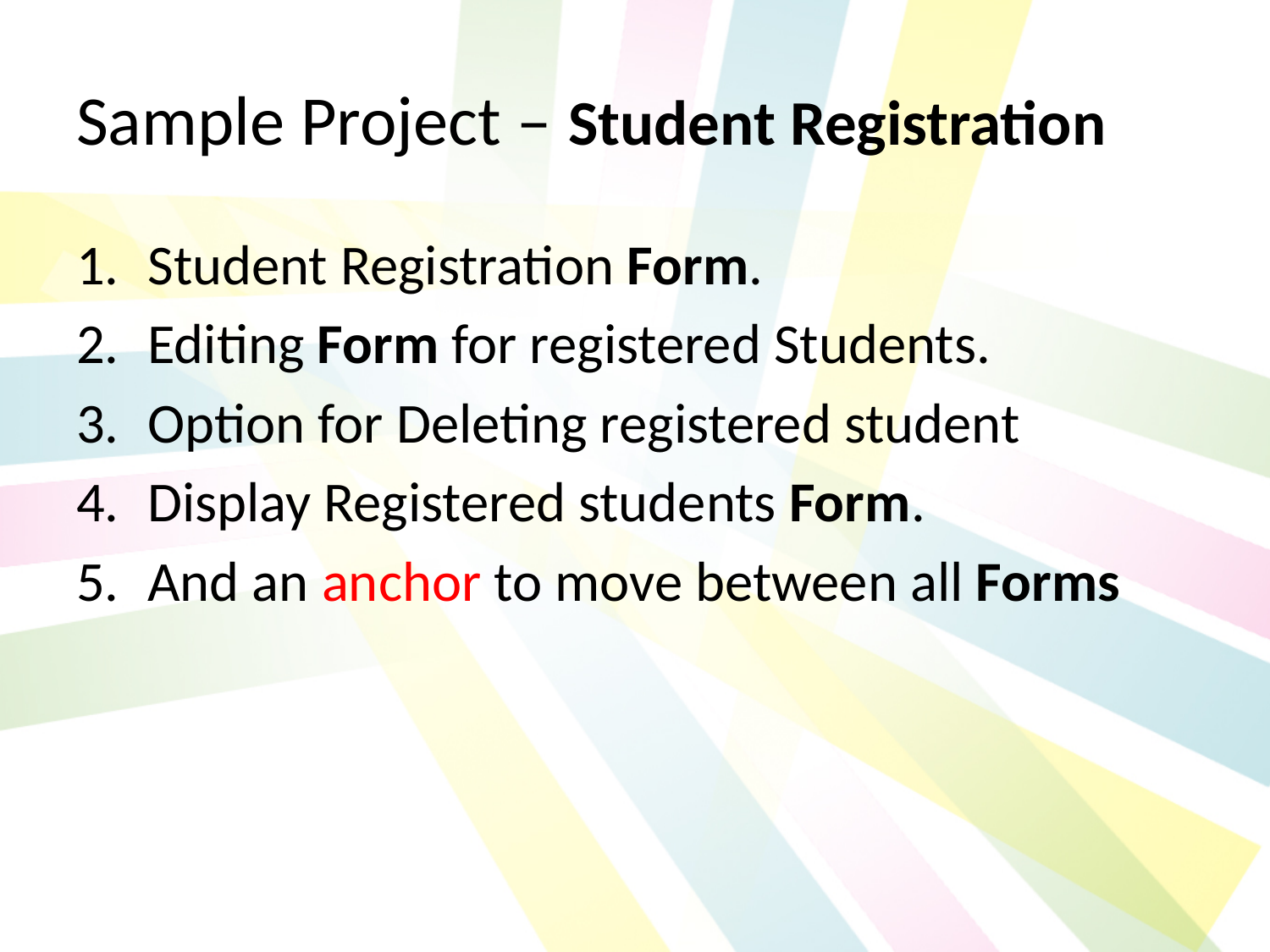

# Sample Project – Student Registration
Student Registration Form.
Editing Form for registered Students.
Option for Deleting registered student
Display Registered students Form.
And an anchor to move between all Forms